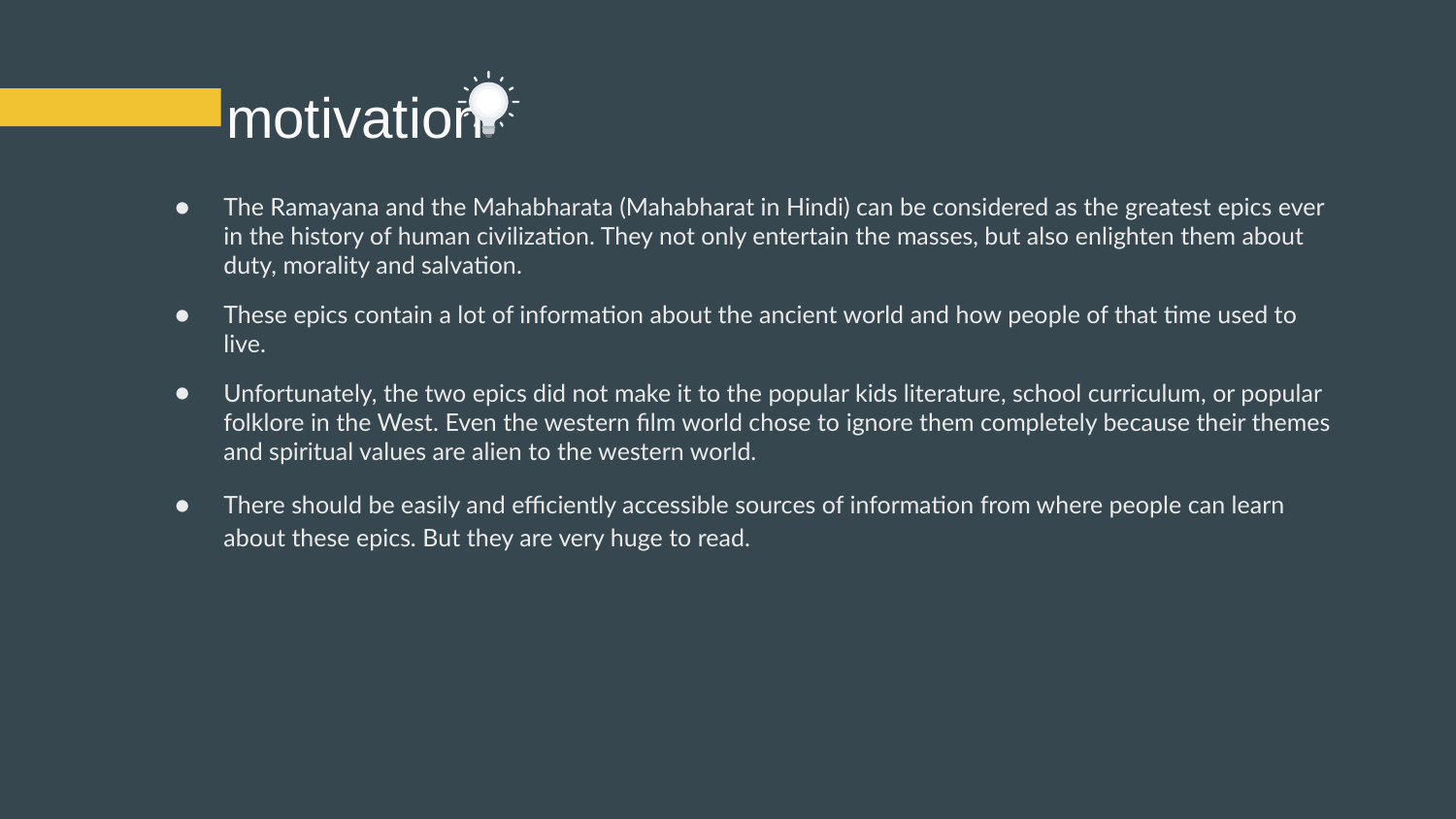

# motivation

The Ramayana and the Mahabharata (Mahabharat in Hindi) can be considered as the greatest epics ever in the history of human civilization. They not only entertain the masses, but also enlighten them about duty, morality and salvation.
These epics contain a lot of information about the ancient world and how people of that time used to live.
Unfortunately, the two epics did not make it to the popular kids literature, school curriculum, or popular folklore in the West. Even the western film world chose to ignore them completely because their themes and spiritual values are alien to the western world.
There should be easily and efficiently accessible sources of information from where people can learn about these epics. But they are very huge to read.